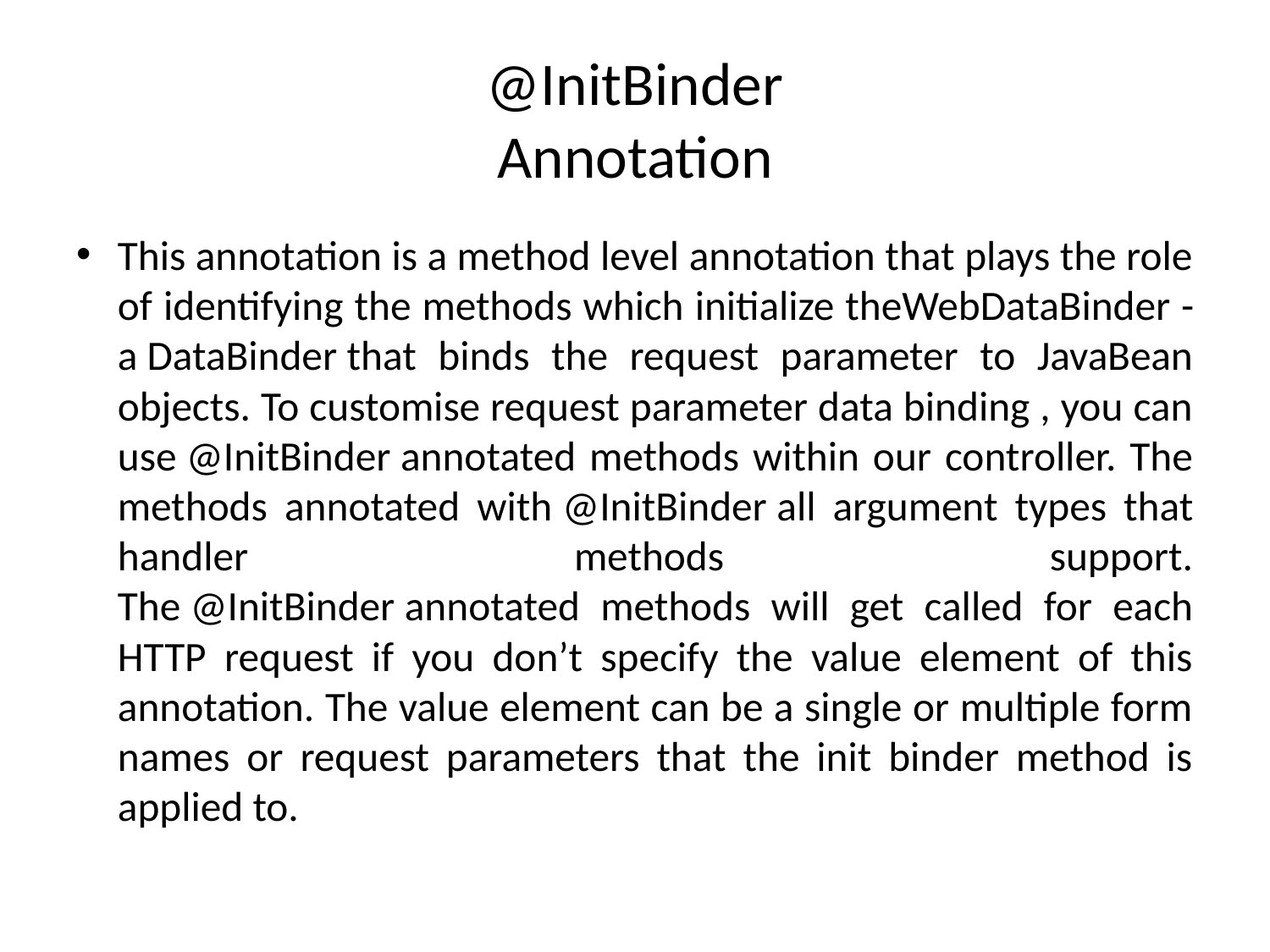

# @InitBinder Annotation
This annotation is a method level annotation that plays the role of identifying the methods which initialize theWebDataBinder - a DataBinder that binds the request parameter to JavaBean objects. To customise request parameter data binding , you can use @InitBinder annotated methods within our controller. The methods annotated with @InitBinder all argument types that handler methods support.
The @InitBinder annotated methods will get called for each HTTP request if you don’t specify the value element of this annotation. The value element can be a single or multiple form names or request parameters that the init binder method is applied to.